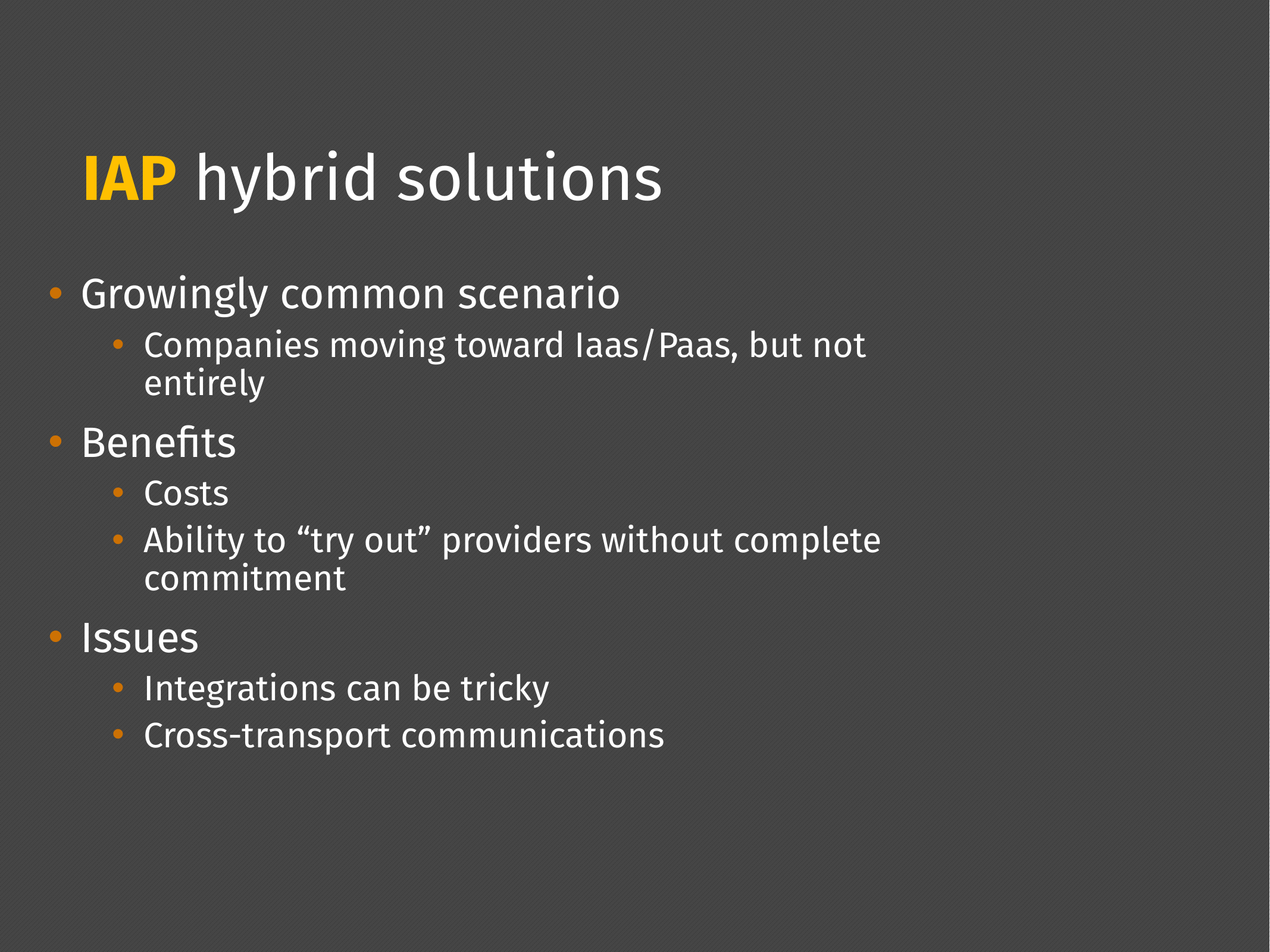

# IAP hybrid solutions
Growingly common scenario
Companies moving toward Iaas/Paas, but not entirely
Benefits
Costs
Ability to “try out” providers without complete commitment
Issues
Integrations can be tricky
Cross-transport communications